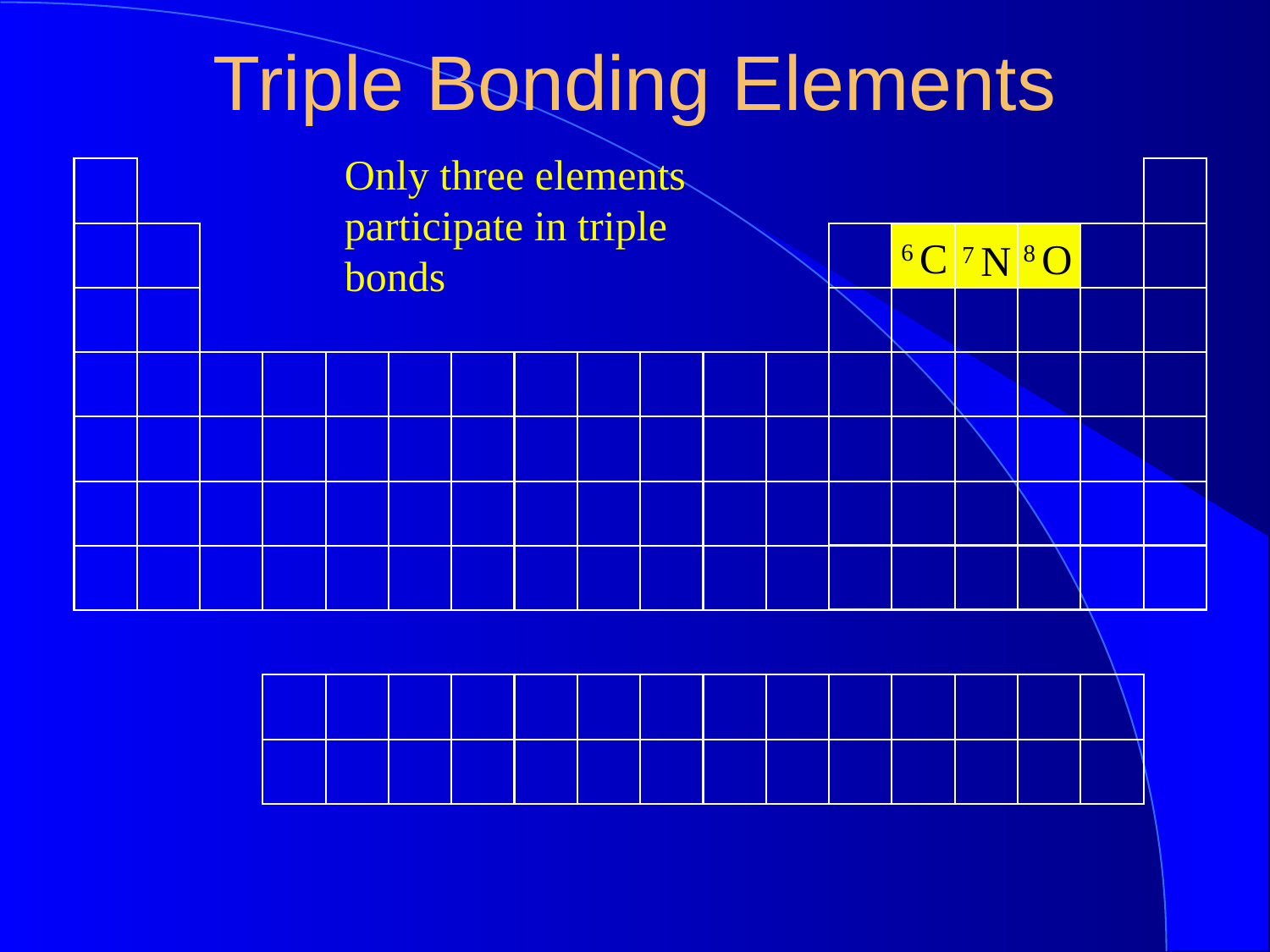

Triple Bonding Elements
Only three elements participate in triple bonds

6 C
8 O
7 N